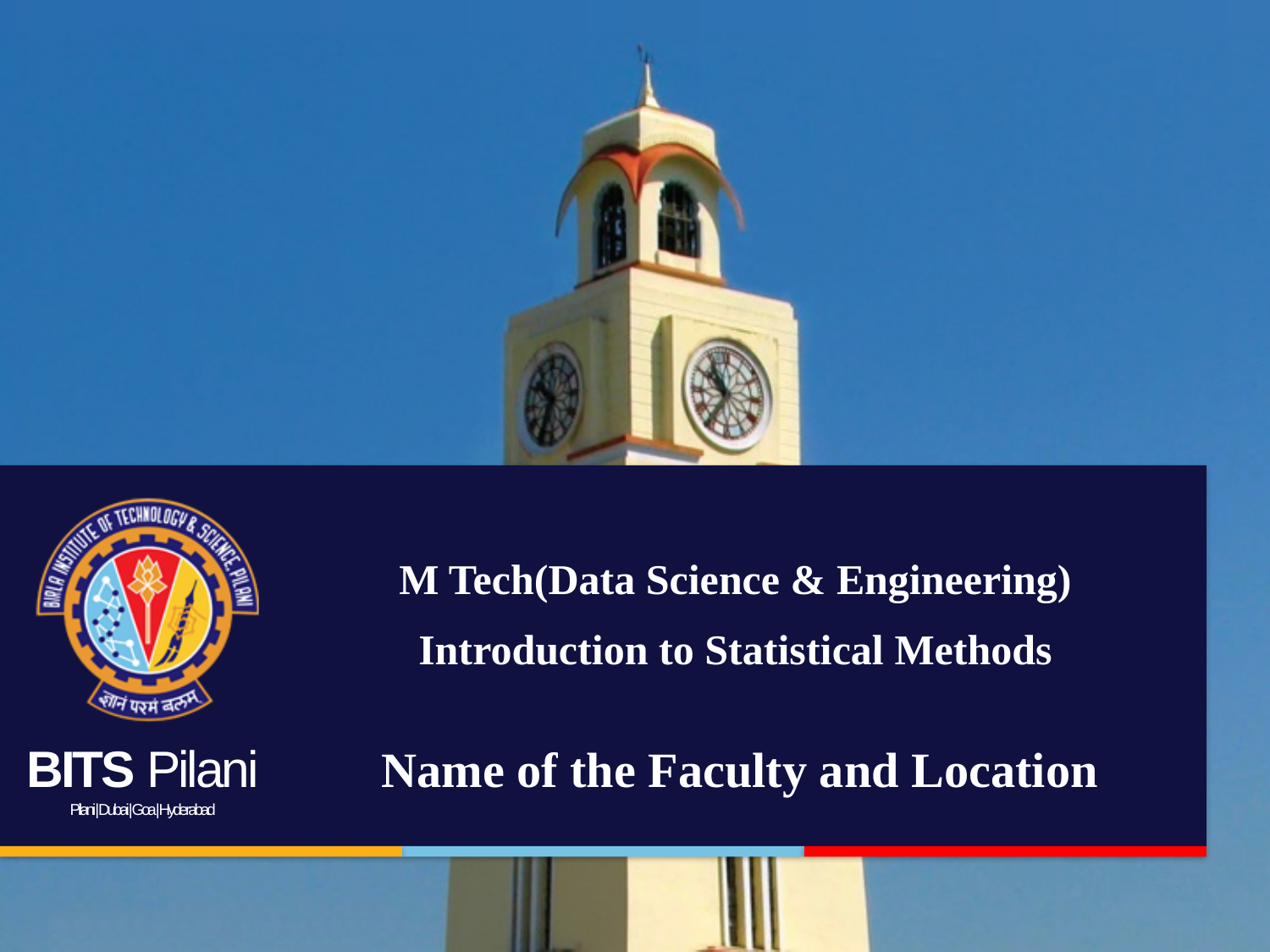

# M Tech(Data Science & Engineering) Introduction to Statistical Methods
Name of the Faculty and Location